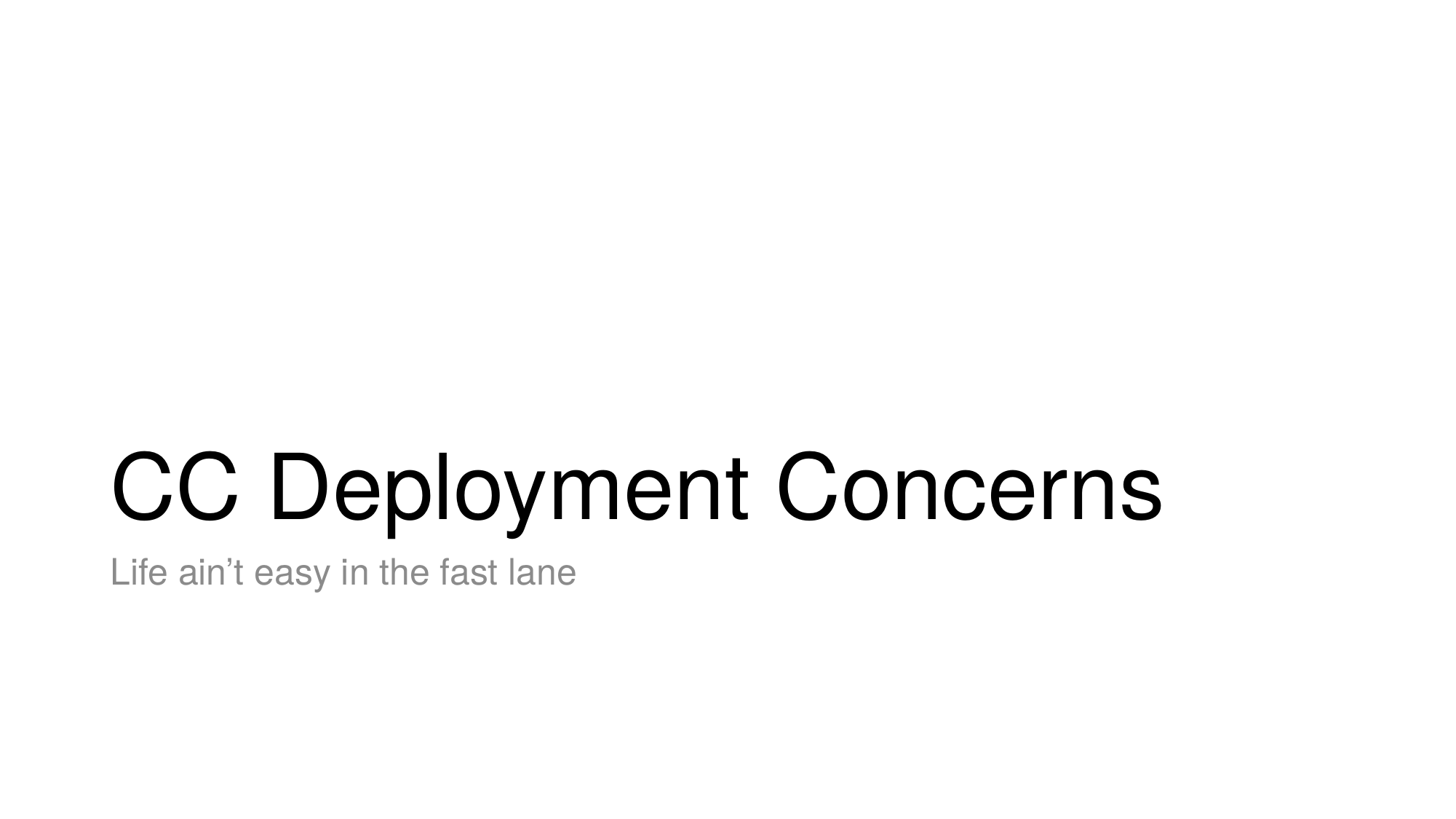

# CC Deployment Concerns
Life ain’t easy in the fast lane